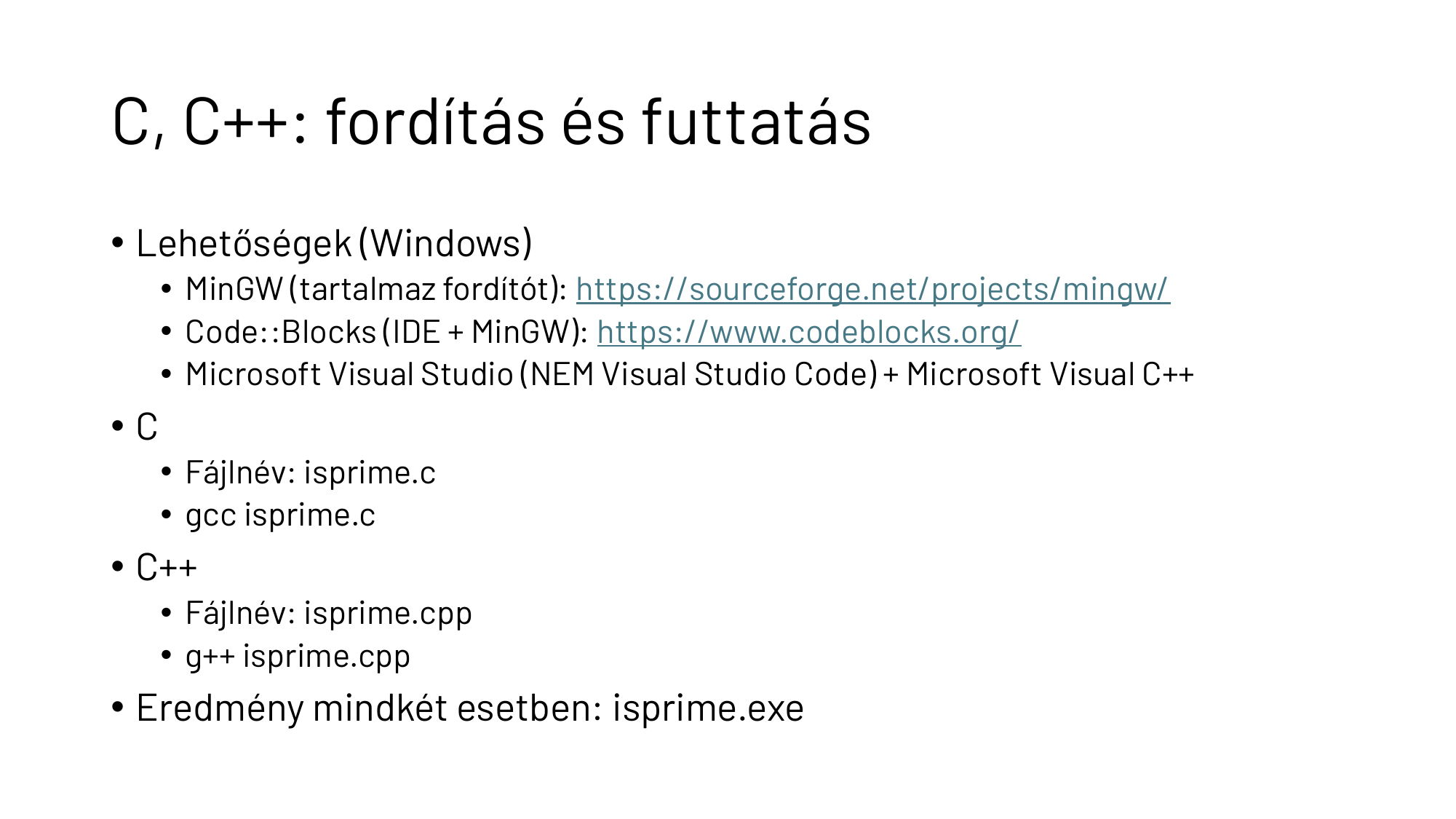

# C, C++: fordítás és futtatás
Lehetőségek (Windows)
MinGW (tartalmaz fordítót): https://sourceforge.net/projects/mingw/
Code::Blocks (IDE + MinGW): https://www.codeblocks.org/
Microsoft Visual Studio (NEM Visual Studio Code) + Microsoft Visual C++
C
Fájlnév: isprime.c
gcc isprime.c
C++
Fájlnév: isprime.cpp
g++ isprime.cpp
Eredmény mindkét esetben: isprime.exe